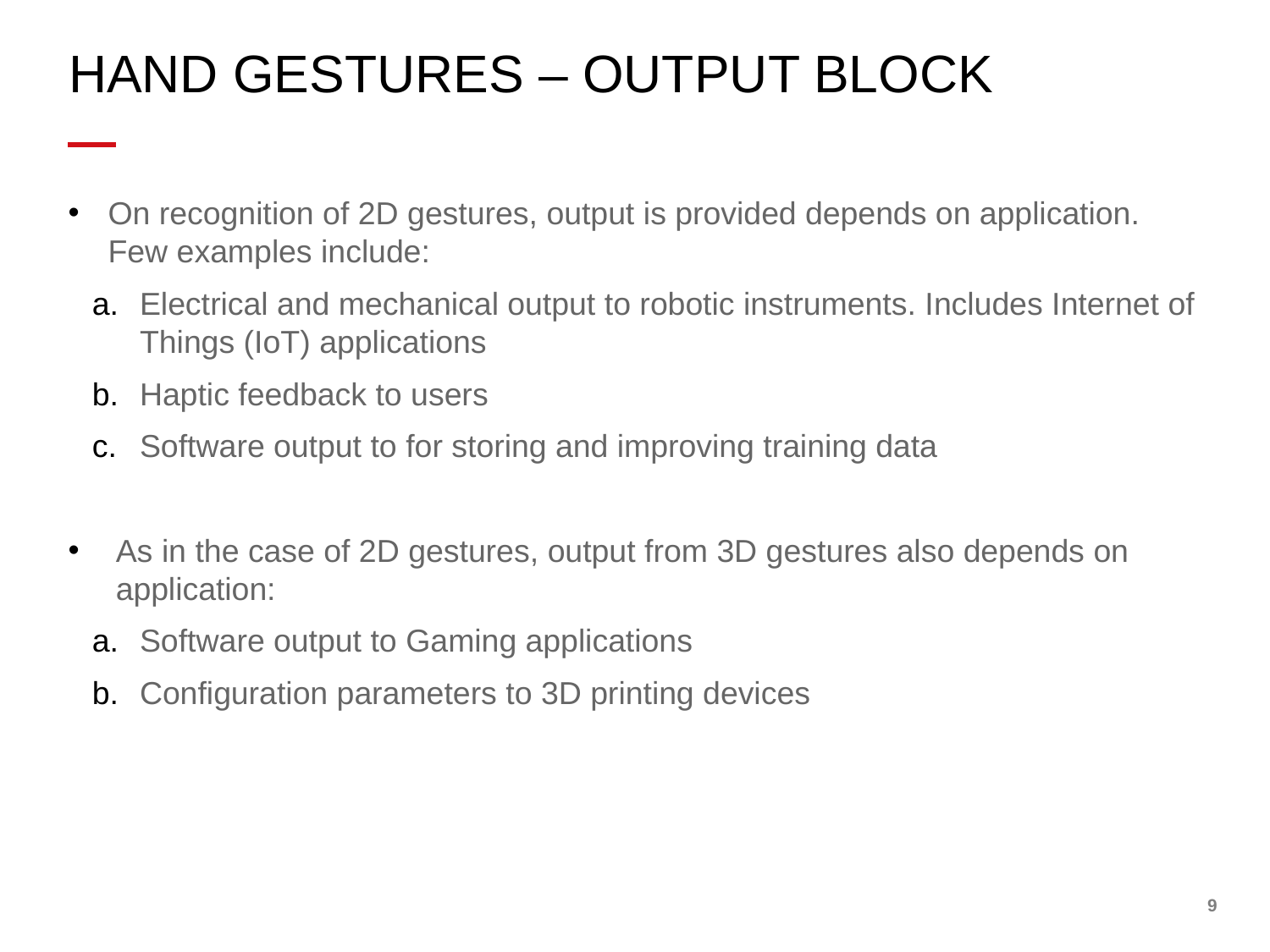

# HAND GESTURES – OUTPUT BLOCK
On recognition of 2D gestures, output is provided depends on application. Few examples include:
Electrical and mechanical output to robotic instruments. Includes Internet of Things (IoT) applications
Haptic feedback to users
Software output to for storing and improving training data

As in the case of 2D gestures, output from 3D gestures also depends on application:
Software output to Gaming applications
Configuration parameters to 3D printing devices